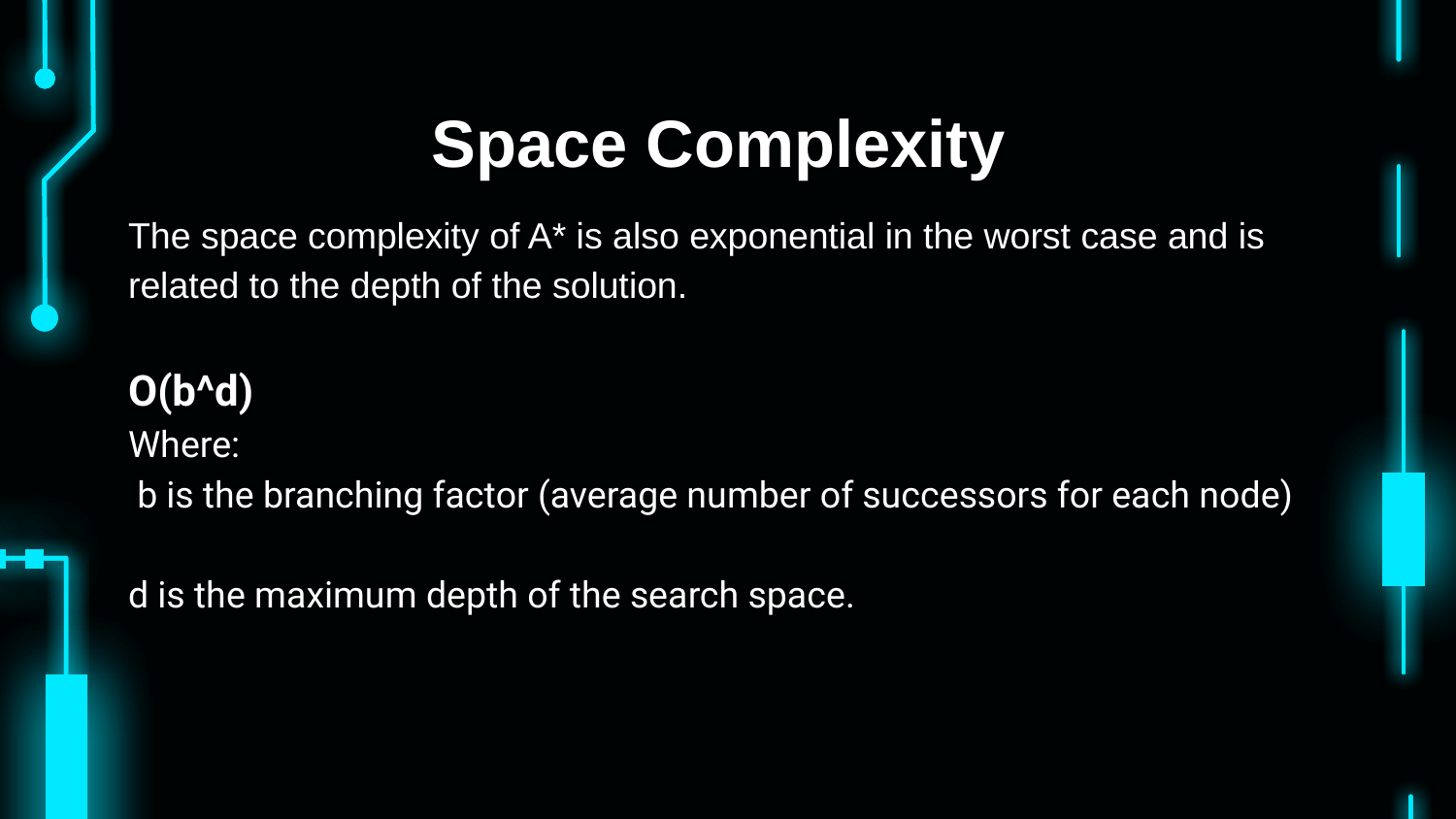

# Space Complexity
The space complexity of A* is also exponential in the worst case and is related to the depth of the solution.

O(b^d)
Where:
 b is the branching factor (average number of successors for each node)

d is the maximum depth of the search space.